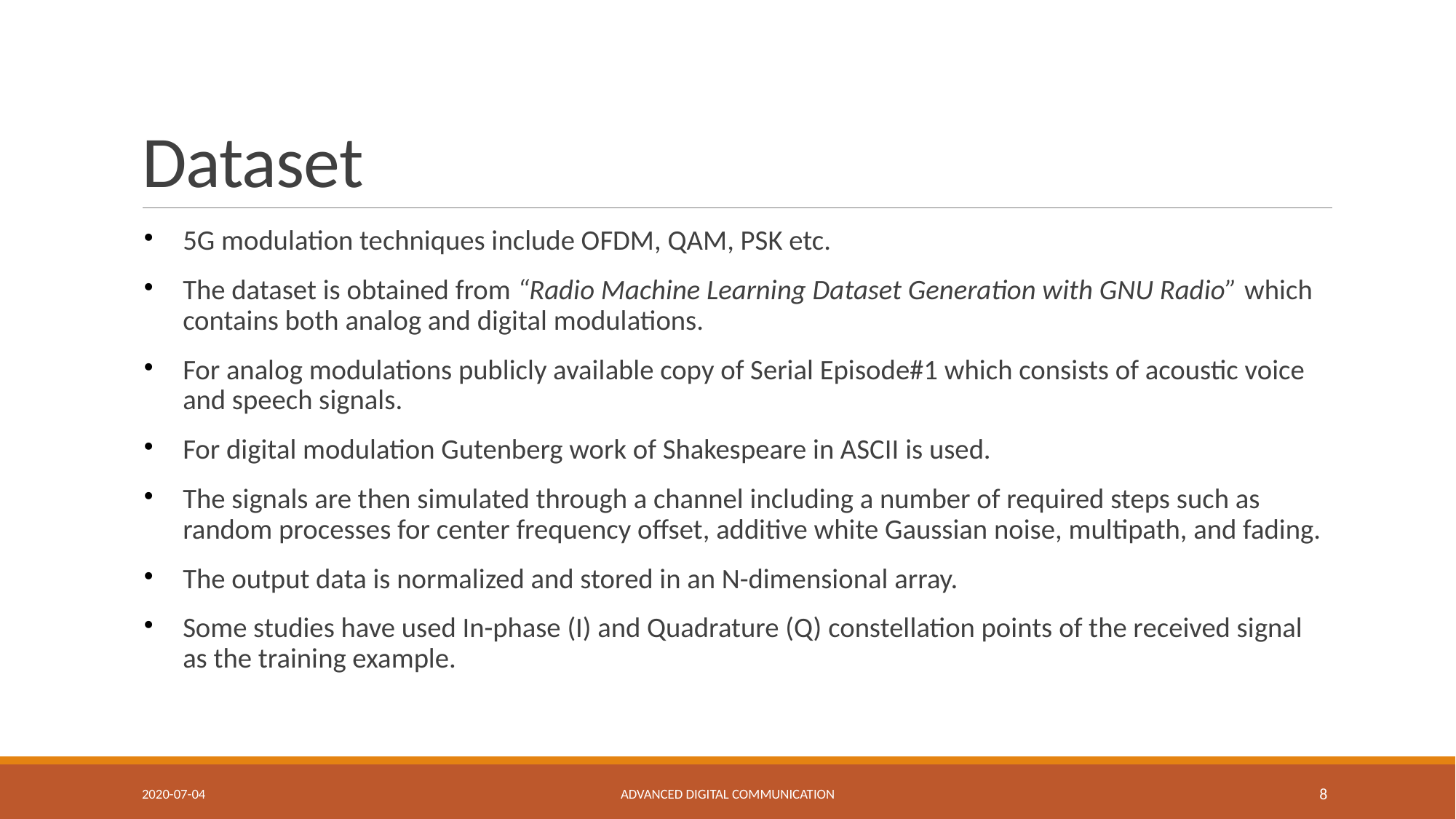

# Dataset
5G modulation techniques include OFDM, QAM, PSK etc.
The dataset is obtained from “Radio Machine Learning Dataset Generation with GNU Radio” which contains both analog and digital modulations.
For analog modulations publicly available copy of Serial Episode#1 which consists of acoustic voice and speech signals.
For digital modulation Gutenberg work of Shakespeare in ASCII is used.
The signals are then simulated through a channel including a number of required steps such as random processes for center frequency offset, additive white Gaussian noise, multipath, and fading.
The output data is normalized and stored in an N-dimensional array.
Some studies have used In-phase (I) and Quadrature (Q) constellation points of the received signal as the training example.

2020-07-04
Advanced Digital Communication
8